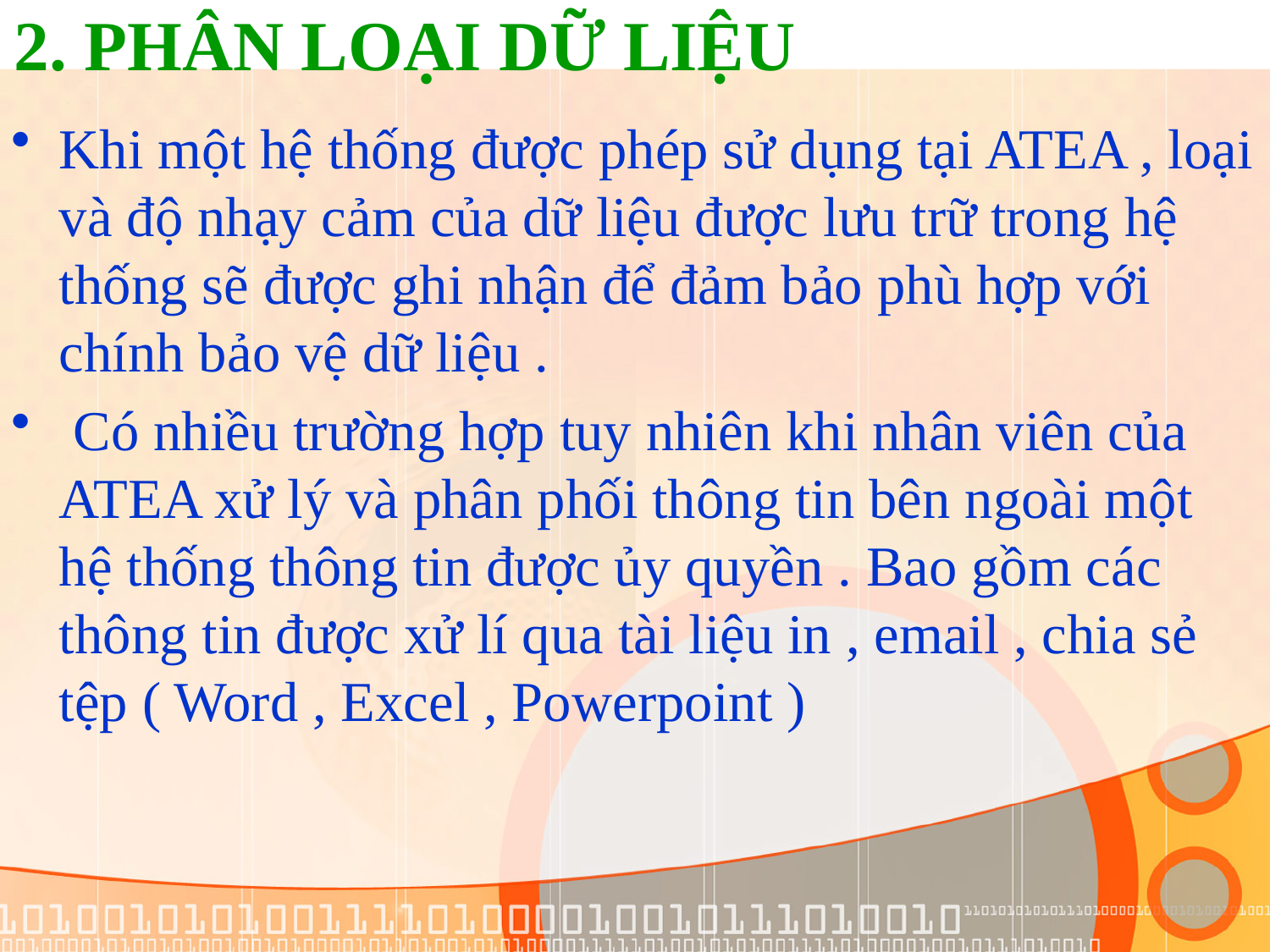

# 2. PHÂN LOẠI DỮ LIỆU
Khi một hệ thống được phép sử dụng tại ATEA , loại và độ nhạy cảm của dữ liệu được lưu trữ trong hệ thống sẽ được ghi nhận để đảm bảo phù hợp với chính bảo vệ dữ liệu .
 Có nhiều trường hợp tuy nhiên khi nhân viên của ATEA xử lý và phân phối thông tin bên ngoài một hệ thống thông tin được ủy quyền . Bao gồm các thông tin được xử lí qua tài liệu in , email , chia sẻ tệp ( Word , Excel , Powerpoint )

Nhân viên ATEA phải tuân theo chính sách bảo vệ dữ liệu của công ty mọi lúc khi thu thập,

Nhân viên ATEA phải tuân theo chính sách bảo vệ dữ liệu của công ty mọi lúc khi thu thập,

xử lý và phân phối dữ liệu. Tất cả các nhà quản lý ATEA có trách nhiệm đảm bảo rằng doanh nghiệp

Nhân viên ATEA phải tuân theo chính sách bảo vệ dữ liệu của công ty mọi lúc khi thu thập,

xử lý và phân phối dữ liệu. Tất cả các nhà quản lý ATEA có trách nhiệm đảm bảo rằng doanh nghiệp

các quy trình trong phạm vi trách nhiệm của họ tuân theo các chính sách bảo vệ dữ liệu của ATEA và rằng

các quy trình trong phạm vi trách nhiệm của họ tuân theo các chính sách bảo vệ dữ liệu của ATEA và rằng

xử lý và phân phối dữ liệu
nhân viên đang làm việc theo các quy trình kinh doanh
nhân viên đang làm việc theo các quy trình kinh doanh